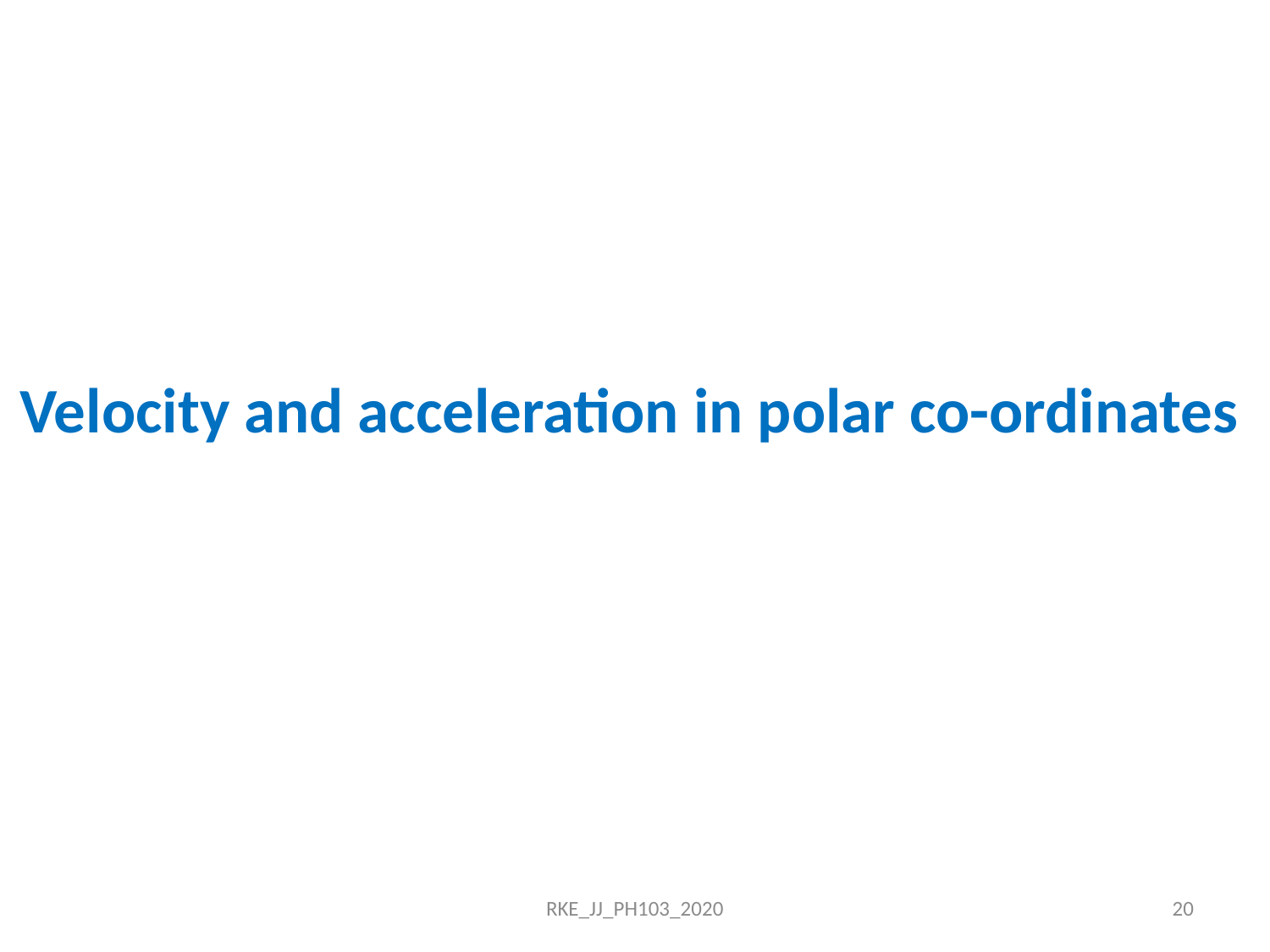

# Velocity and acceleration in polar co-ordinates
RKE_JJ_PH103_2020
20